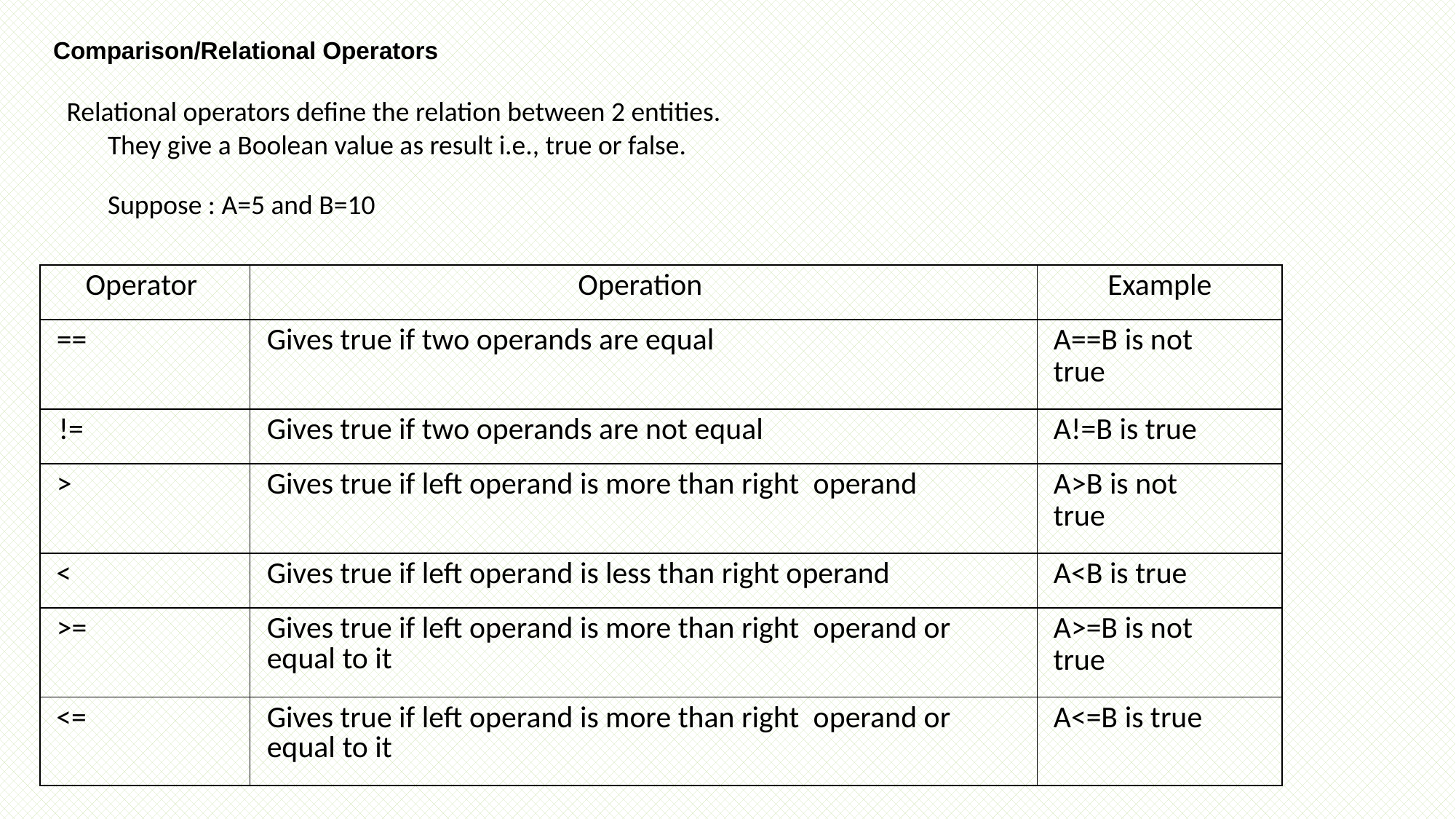

Comparison/Relational Operators

           Relational operators define the relation between 2 entities.
They give a Boolean value as result i.e., true or false.
Suppose : A=5 and B=10

| Operator | Operation | Example |
| --- | --- | --- |
| == | Gives true if two operands are equal | A==B is not   true |
| != | Gives true if two operands are not equal | A!=B is true |
| > | Gives true if left operand is more than right  operand | A>B is not   true |
| < | Gives true if left operand is less than right operand | A<B is true |
| >= | Gives true if left operand is more than right  operand or equal to it | A>=B is not   true |
| <= | Gives true if left operand is more than right  operand or equal to it | A<=B is true |